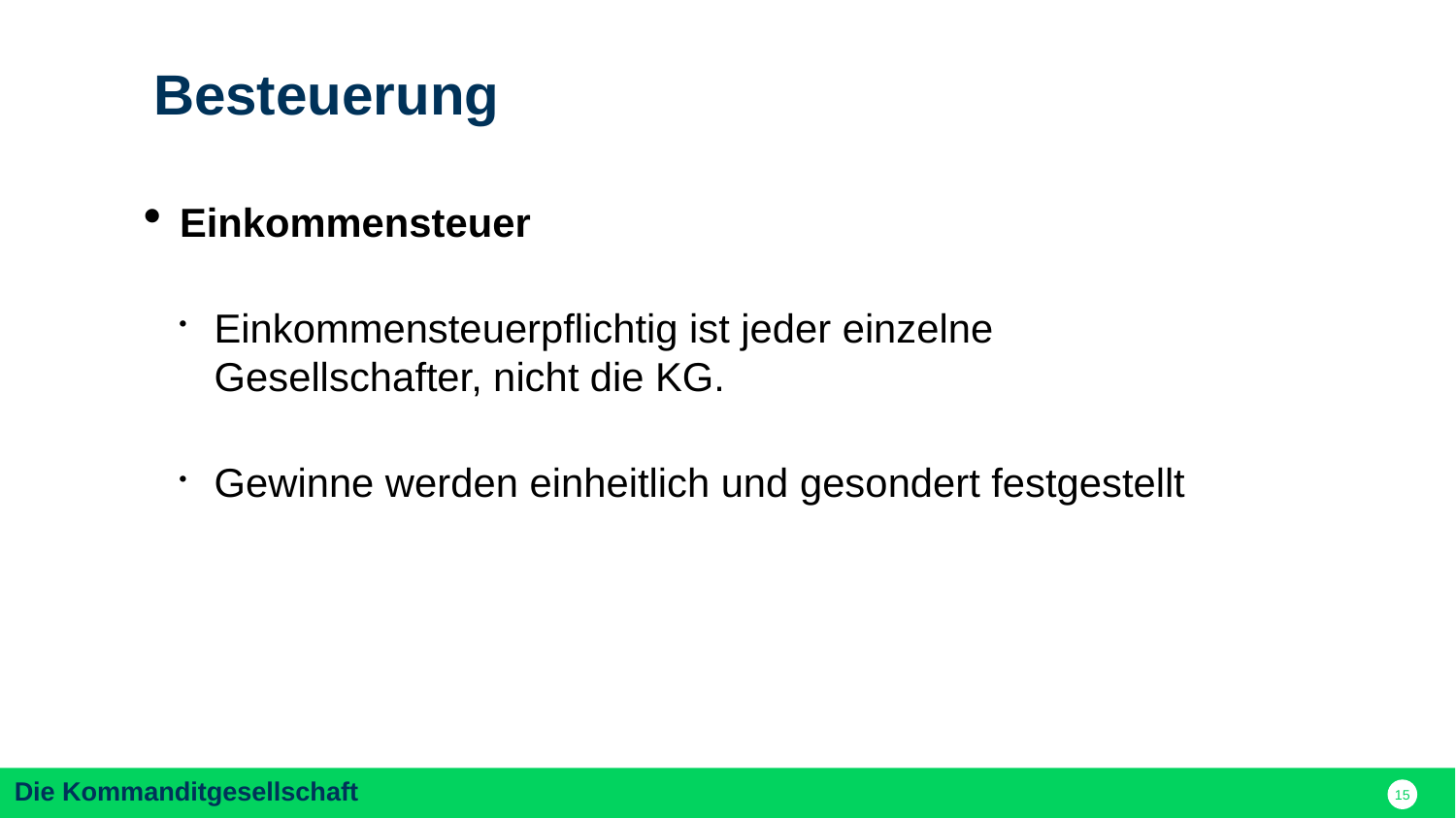

Besteuerung

Einkommensteuer
Einkommensteuerpflichtig ist jeder einzelne Gesellschafter, nicht die KG.
Gewinne werden einheitlich und gesondert festgestellt